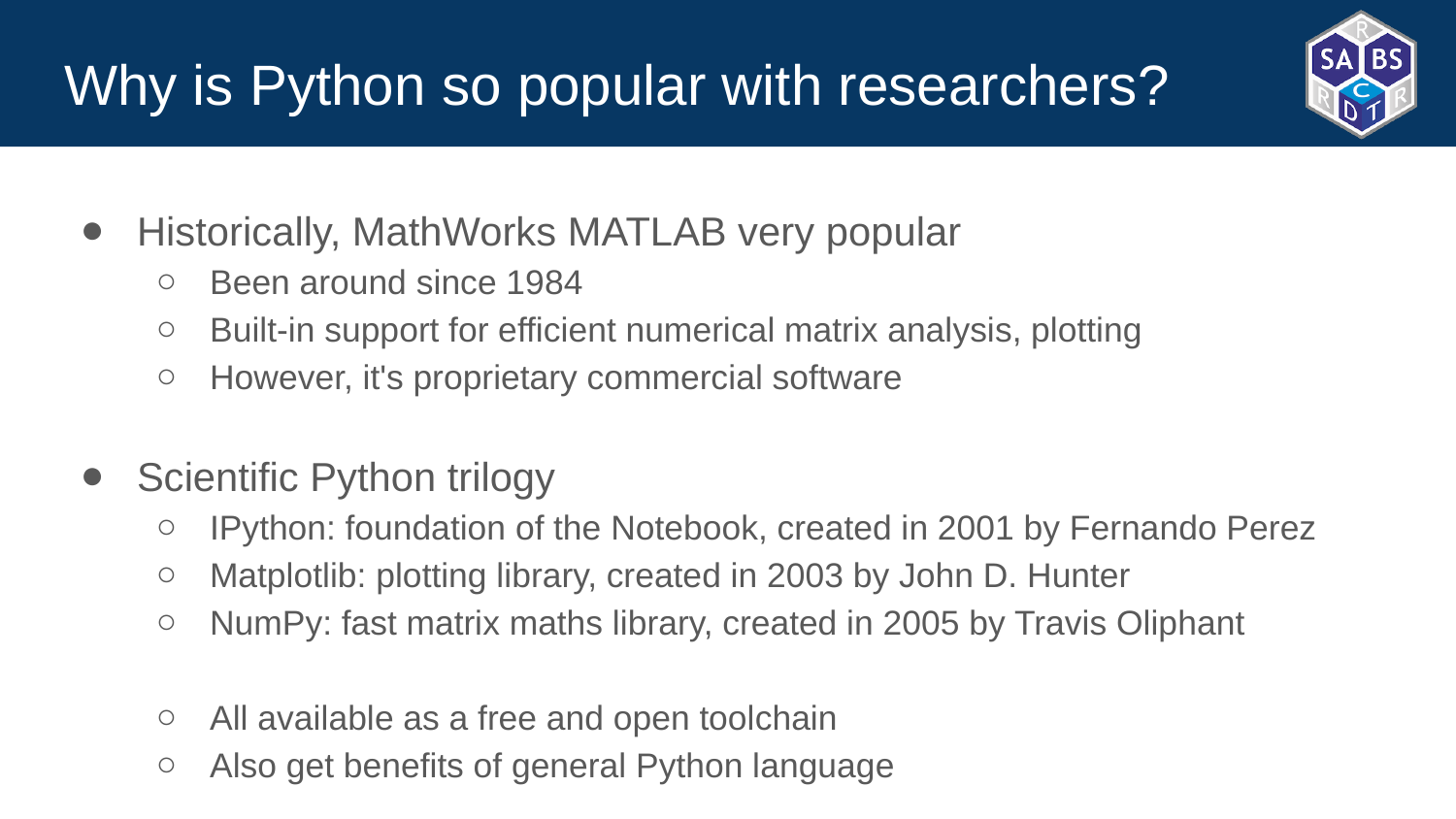

# Why is Python so popular with researchers?
Historically, MathWorks MATLAB very popular
Been around since 1984
Built-in support for efficient numerical matrix analysis, plotting
However, it's proprietary commercial software
Scientific Python trilogy
IPython: foundation of the Notebook, created in 2001 by Fernando Perez
Matplotlib: plotting library, created in 2003 by John D. Hunter
NumPy: fast matrix maths library, created in 2005 by Travis Oliphant
All available as a free and open toolchain
Also get benefits of general Python language